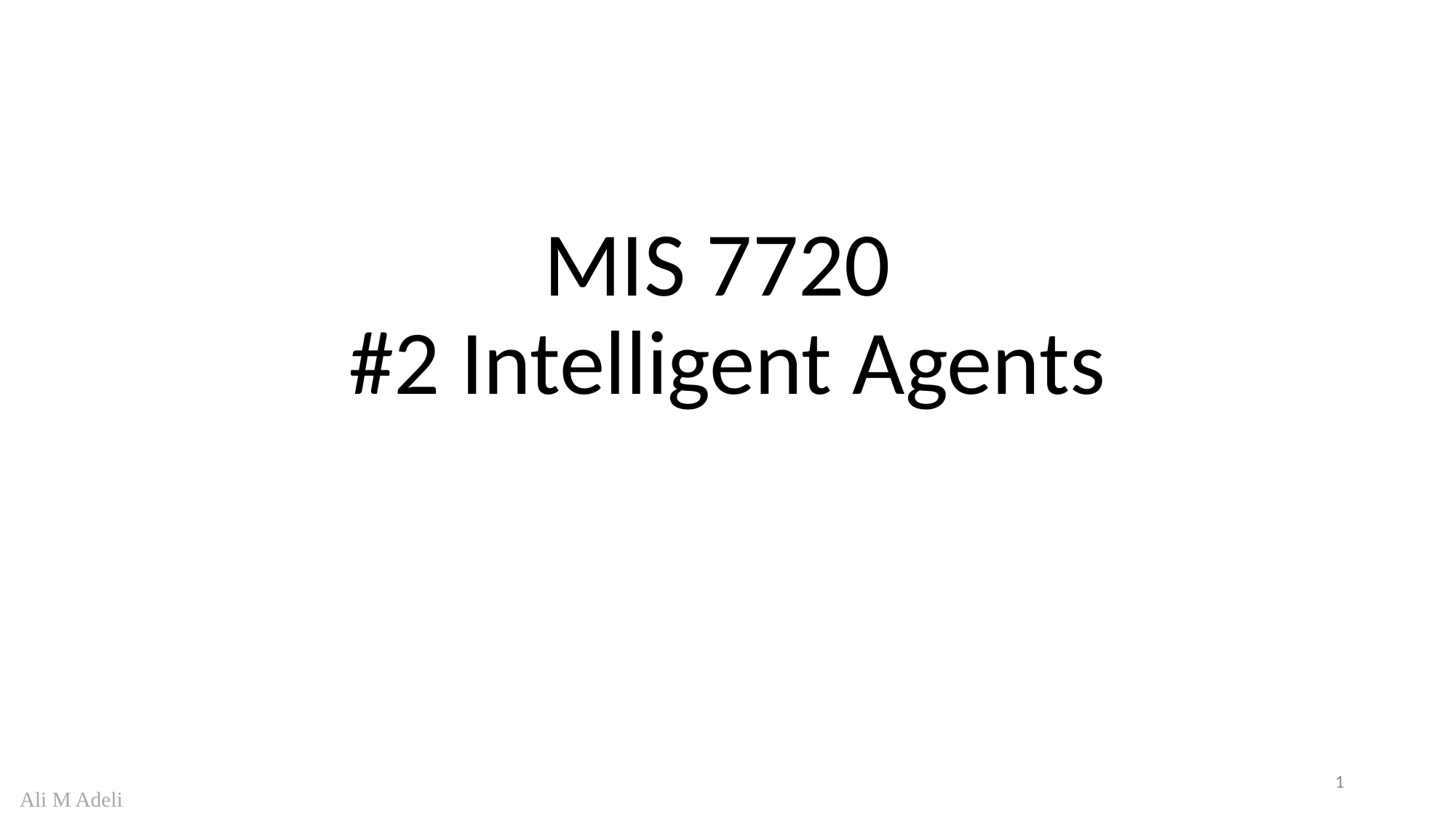

# MIS 7720 #2 Intelligent Agents

1